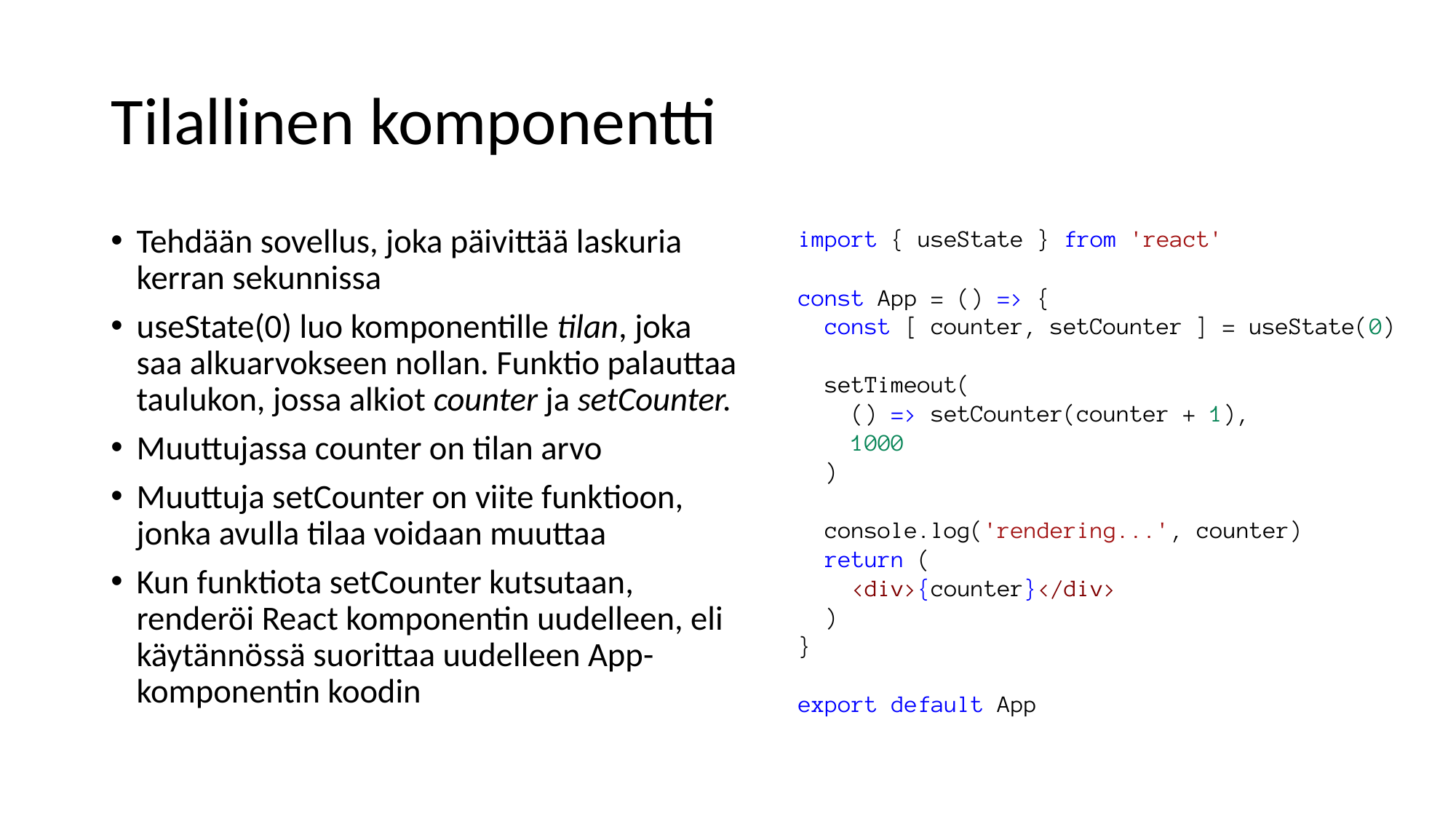

# Tilallinen komponentti
Tehdään sovellus, joka päivittää laskuria kerran sekunnissa
useState(0) luo komponentille tilan, joka saa alkuarvokseen nollan. Funktio palauttaa taulukon, jossa alkiot counter ja setCounter.
Muuttujassa counter on tilan arvo
Muuttuja setCounter on viite funktioon, jonka avulla tilaa voidaan muuttaa
Kun funktiota setCounter kutsutaan, renderöi React komponentin uudelleen, eli käytännössä suorittaa uudelleen App-komponentin koodin
import { useState } from 'react'
const App = () => {
  const [ counter, setCounter ] = useState(0)
  setTimeout(
    () => setCounter(counter + 1),
    1000
  )
  console.log('rendering...', counter)
  return (
    <div>{counter}</div>
  )
}
export default App